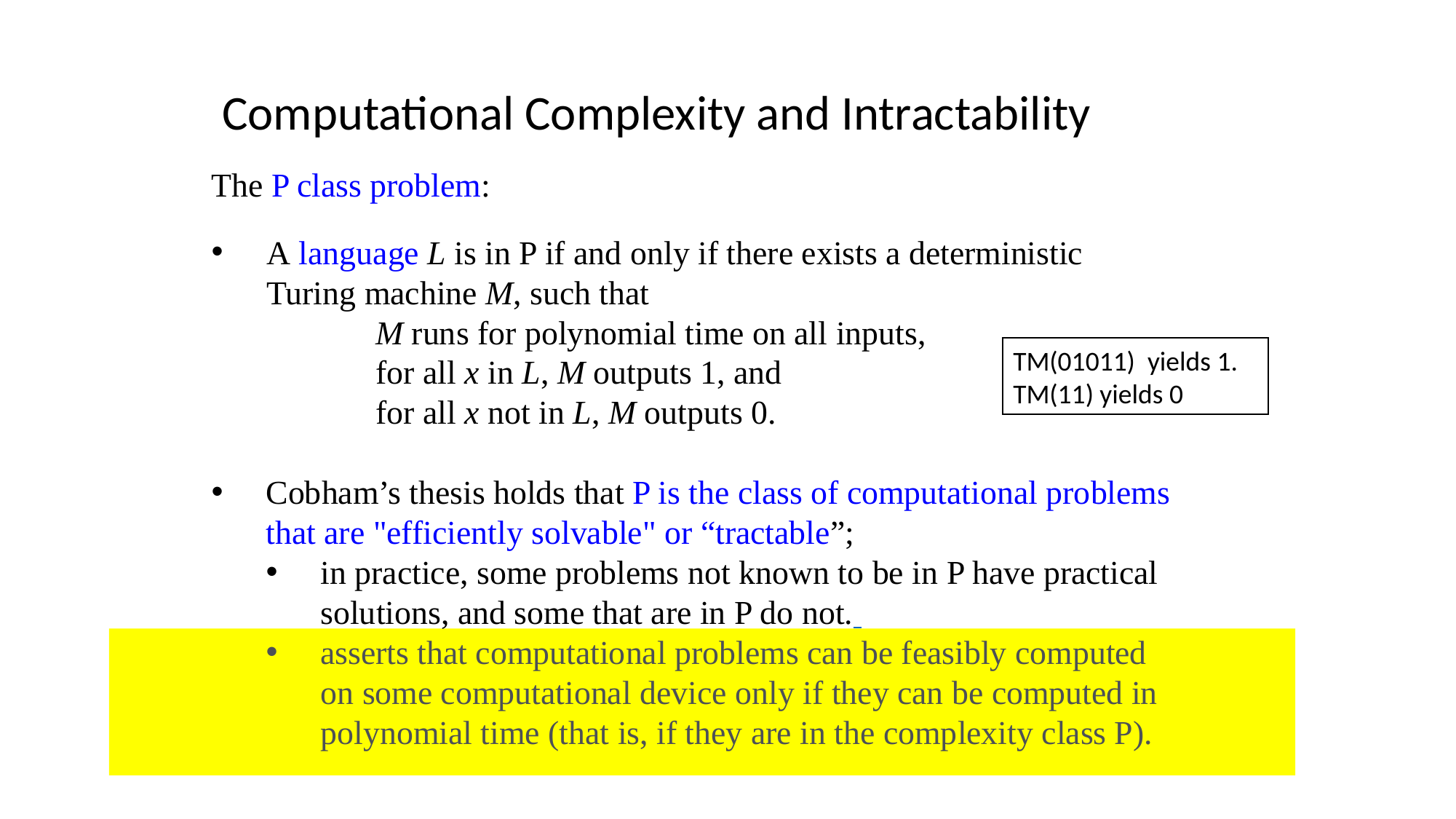

Computational Complexity and Intractability
The P class problem:
A language L is in P if and only if there exists a deterministic Turing machine M, such that
		M runs for polynomial time on all inputs,
		for all x in L, M outputs 1, and
		for all x not in L, M outputs 0.

Cobham’s thesis holds that P is the class of computational problems that are "efficiently solvable" or “tractable”;
in practice, some problems not known to be in P have practical solutions, and some that are in P do not.
asserts that computational problems can be feasibly computed on some computational device only if they can be computed in polynomial time (that is, if they are in the complexity class P).
TM(01011)  yields 1.
TM(11) yields 0